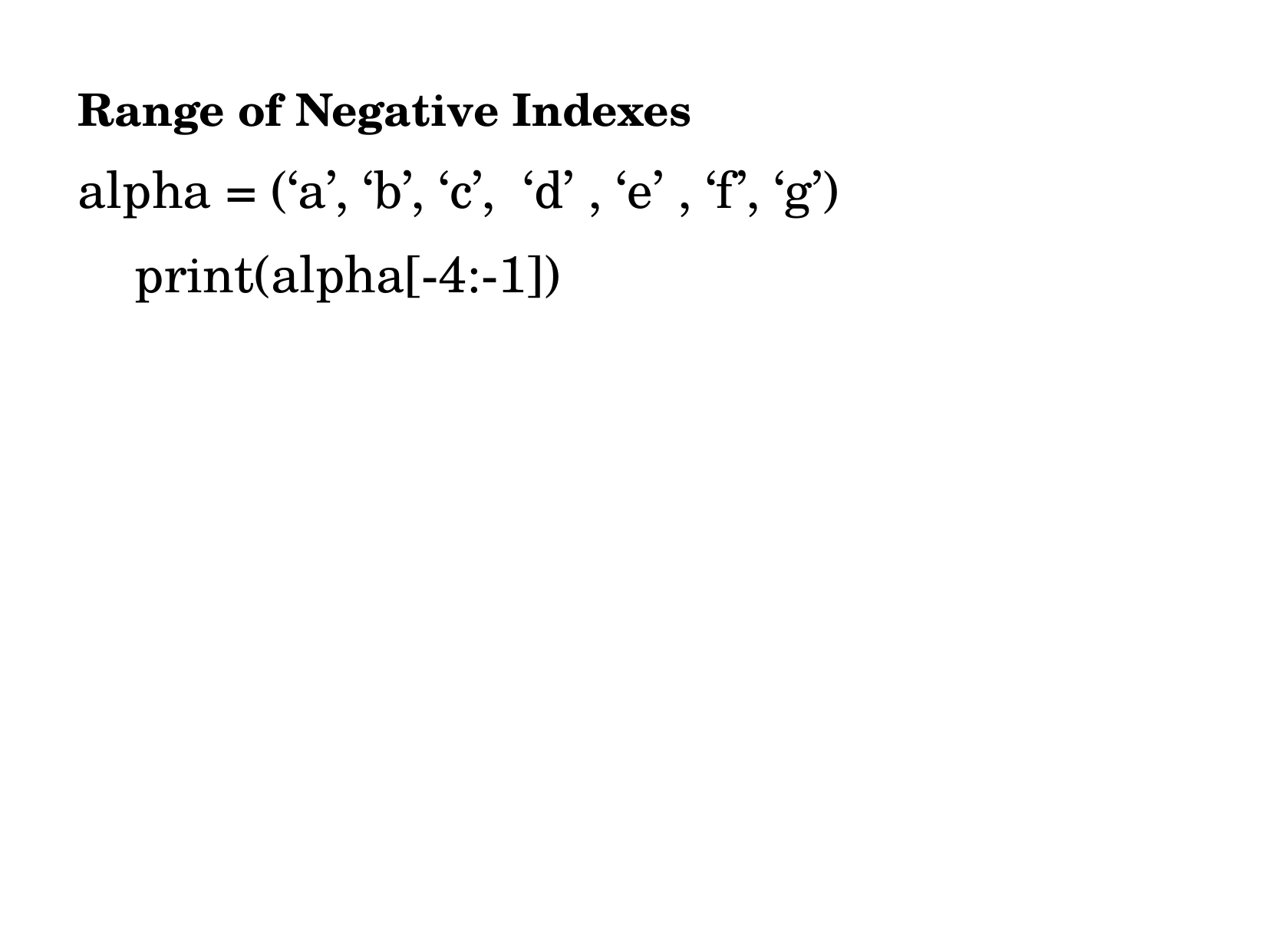

Range of Negative Indexes
alpha = (‘a’, ‘b’, ‘c’,  ‘d’ , ‘e’ , ‘f’, ‘g’)
    print(alpha[-4:-1])